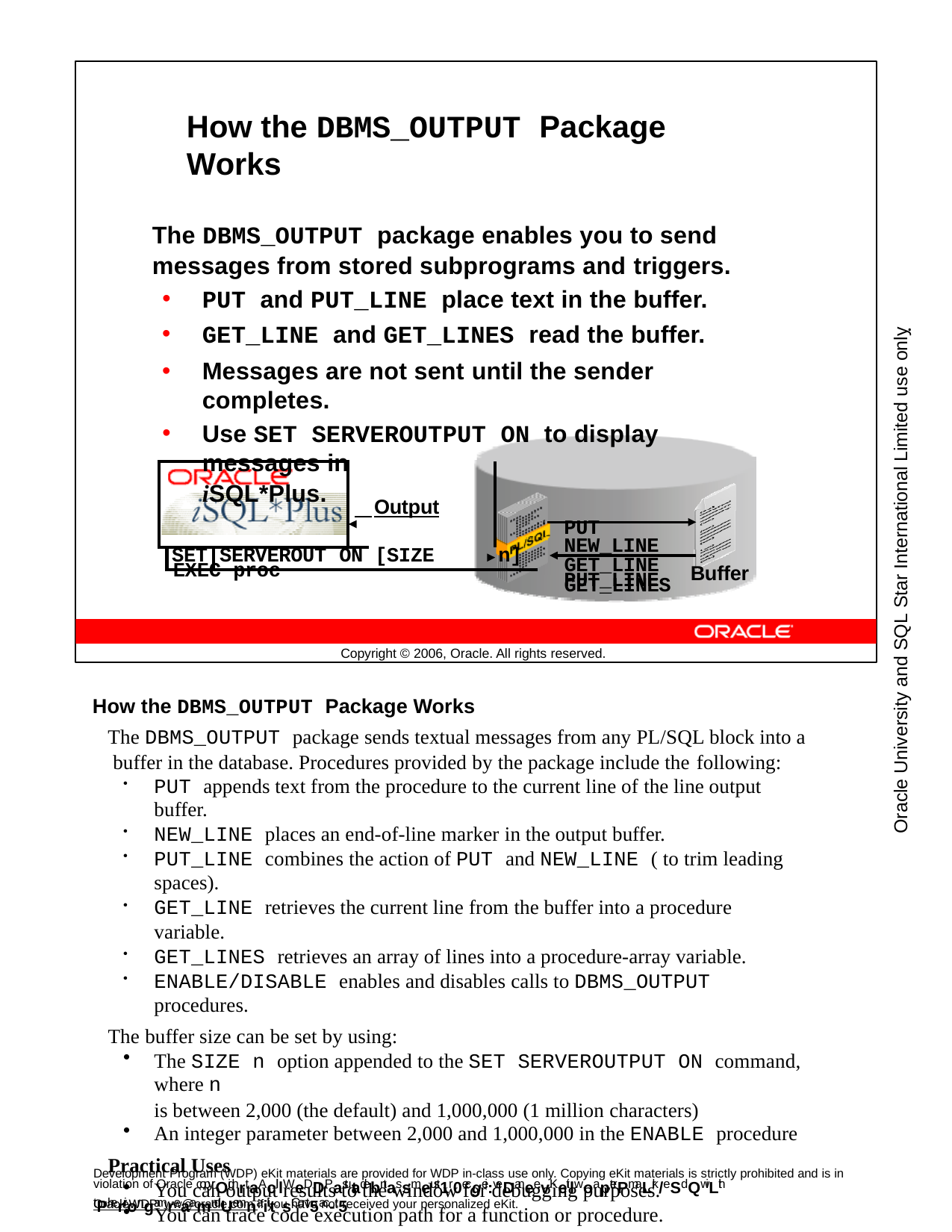

How the DBMS_OUTPUT Package Works
The DBMS_OUTPUT package enables you to send  messages from stored subprograms and triggers.
PUT and PUT_LINE place text in the buffer.
GET_LINE and GET_LINES read the buffer.
Messages are not sent until the sender completes.
Use SET SERVEROUTPUT ON to display messages in
iSQL*Plus.
PUT  NEW_LINE  PUT_LINE
Oracle University and SQL Star International Limited use onlyฺ

|  |  |  |  | Output |  |  |
| --- | --- | --- | --- | --- | --- | --- |
|  | SET | SERVEROUT | ON |  | [SIZE | n] |

GET_LINE  GET_LINES
EXEC proc
Buffer
Copyright © 2006, Oracle. All rights reserved.
How the DBMS_OUTPUT Package Works
The DBMS_OUTPUT package sends textual messages from any PL/SQL block into a  buffer in the database. Procedures provided by the package include the following:
PUT appends text from the procedure to the current line of the line output buffer.
NEW_LINE places an end-of-line marker in the output buffer.
PUT_LINE combines the action of PUT and NEW_LINE ( to trim leading spaces).
GET_LINE retrieves the current line from the buffer into a procedure variable.
GET_LINES retrieves an array of lines into a procedure-array variable.
ENABLE/DISABLE enables and disables calls to DBMS_OUTPUT procedures.
The buffer size can be set by using:
The SIZE n option appended to the SET SERVEROUTPUT ON command, where n
is between 2,000 (the default) and 1,000,000 (1 million characters)
An integer parameter between 2,000 and 1,000,000 in the ENABLE procedure
Practical Uses
You can output results to the window for debugging purposes.
You can trace code execution path for a function or procedure.
You can send messages between subprograms and triggers.
Note: There is no mechanism to flush output during the execution of a procedure.
Development Program (WDP) eKit materials are provided for WDP in-class use only. Copying eKit materials is strictly prohibited and is in
violation of Oracle copyrOighrt.aAclllWeDDP astutadebntas smeust1r0ecgei:veDaneevKeitlwoapterPmaLrk/eSdQwiLth tPherirongamreaamnd Uemnaiilt. sCont5ac-t5
OracleWDP_ww@oracle.com if you have not received your personalized eKit.